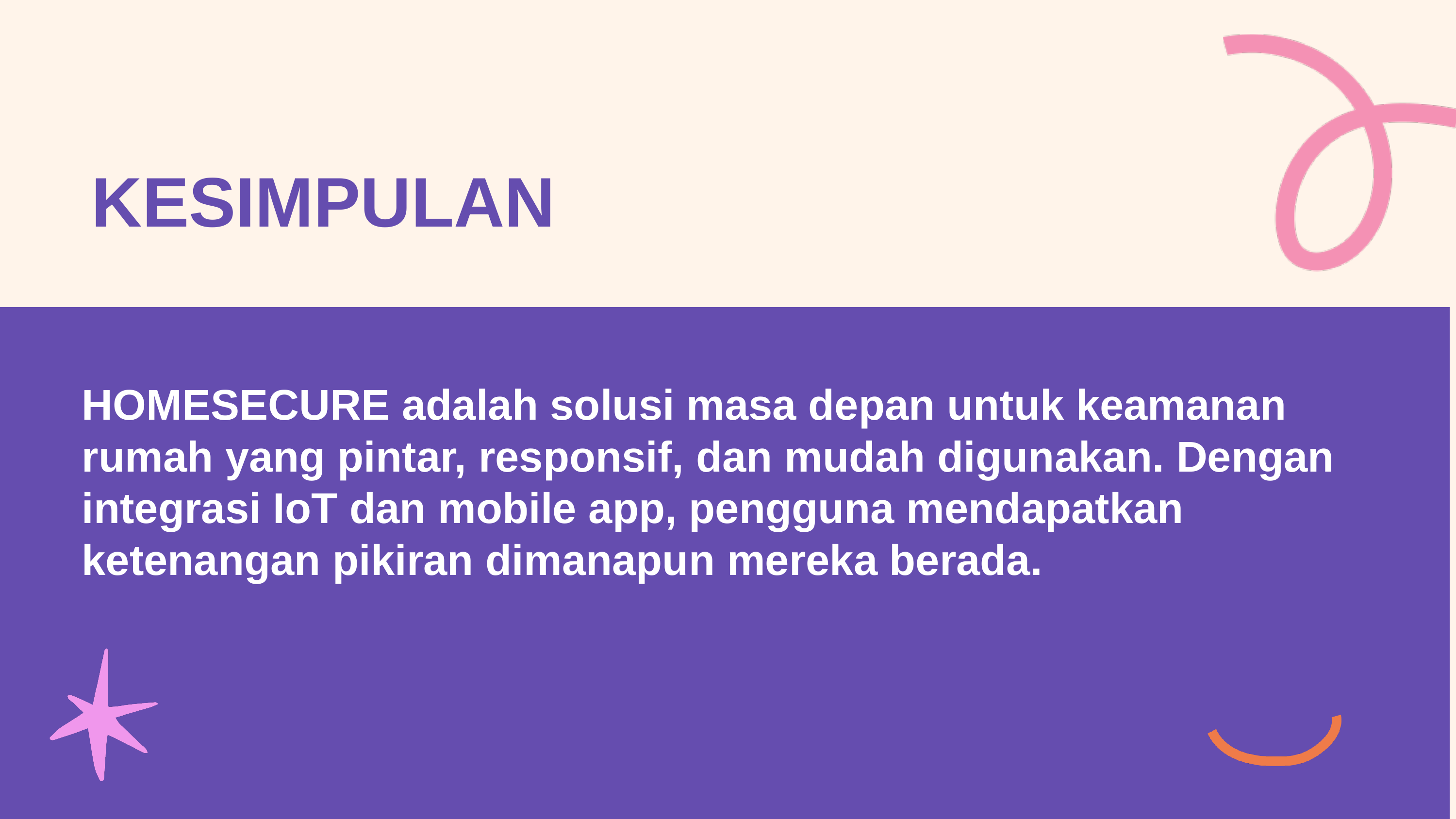

KESIMPULAN

HOMESECURE adalah solusi masa depan untuk keamanan rumah yang pintar, responsif, dan mudah digunakan. Dengan integrasi IoT dan mobile app, pengguna mendapatkan ketenangan pikiran dimanapun mereka berada.